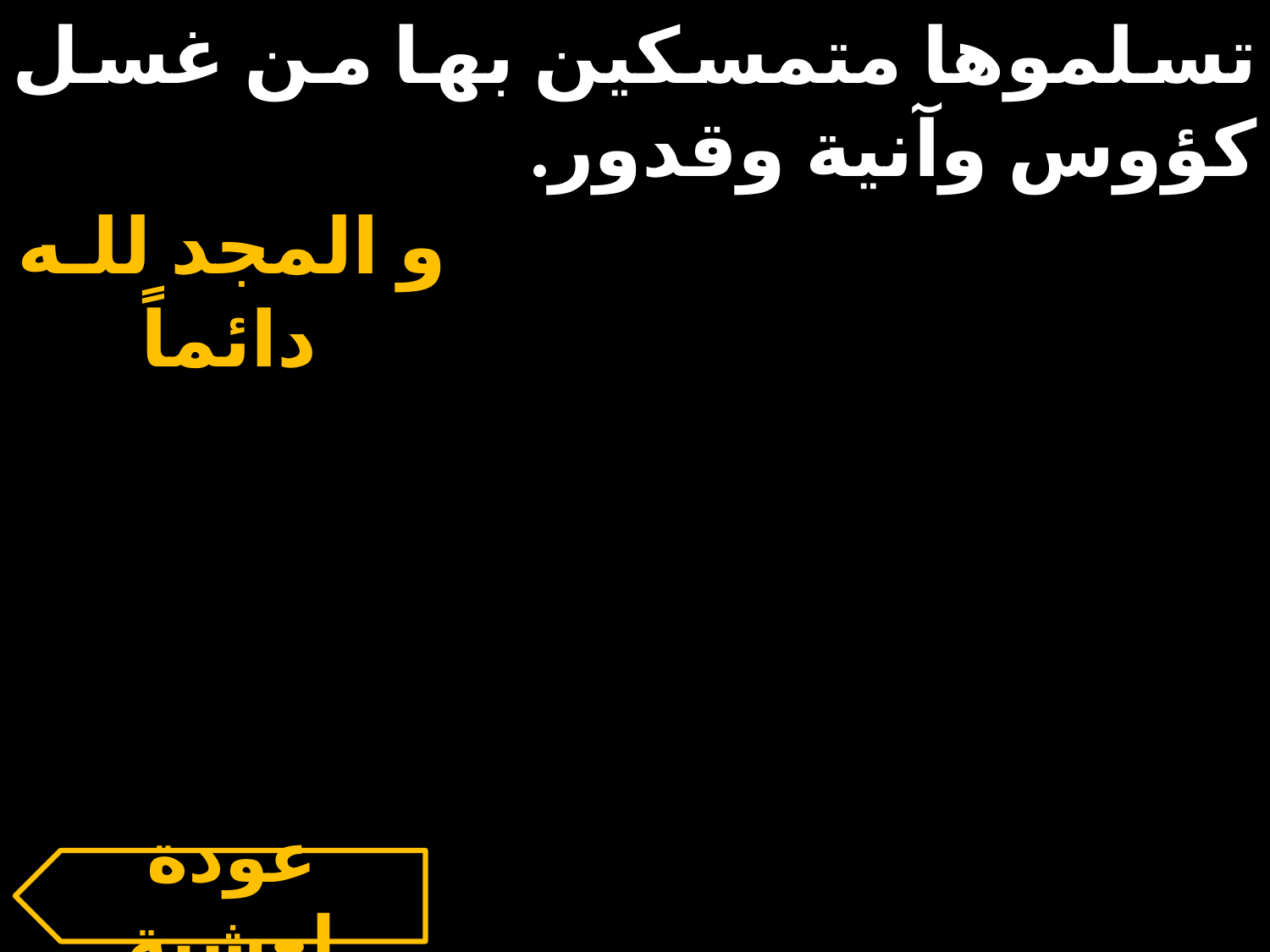

تسلموها متمسكين بها من غسل كؤوس وآنية وقدور.
و المجد للـه دائماً
عودة لعشية